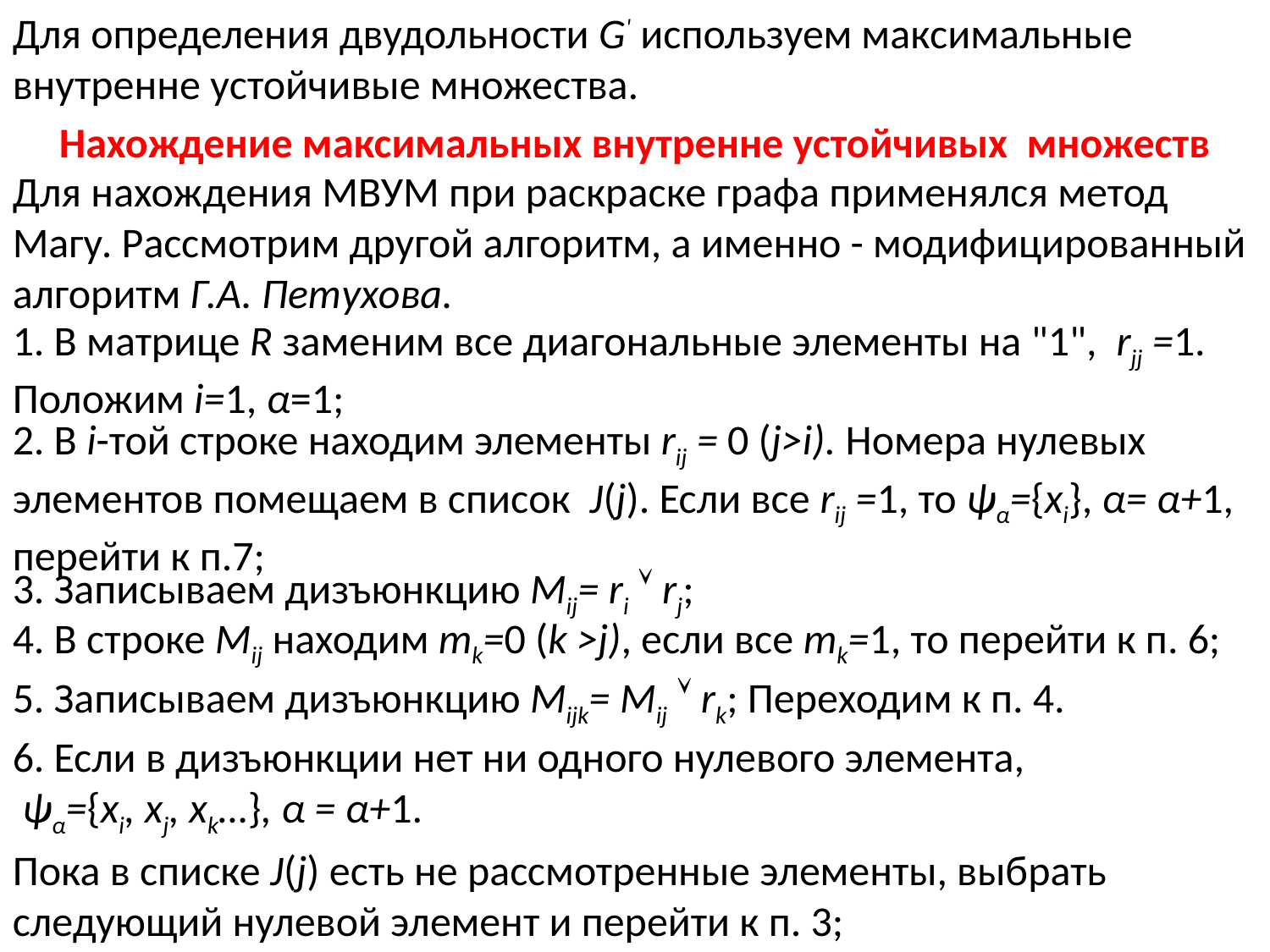

Для определения двудольности G' используем максимальные внутренне устойчивые множества.
Нахождение максимальных внутренне устойчивых  множеств
Для нахождения МВУМ при раскраске графа применялся метод Магу. Рассмотрим другой алгоритм, а именно - модифицированный алгоритм Г.А. Петухова.
1. В матрице R заменим все диагональные элементы на "1",  rjj =1. Положим i=1, α=1;
2. В i-той строке находим элементы rij = 0 (j>i). Номера нулевых элементов помещаем в список  J(j). Если все rij =1, то ψα={xi}, α= α+1, перейти к п.7;
3. Записываем дизъюнкцию Mij= ri ∨ rj;
4. В строке Mij находим mk=0 (k >j), если все mk=1, то перейти к п. 6;
5. Записываем дизъюнкцию Mijk= Mij ∨ rk; Переходим к п. 4.
6. Если в дизъюнкции нет ни одного нулевого элемента,
 ψα={xi, xj, xk…}, α = α+1.
Пока в списке J(j) есть не рассмотренные элементы, выбрать следующий нулевой элемент и перейти к п. 3;